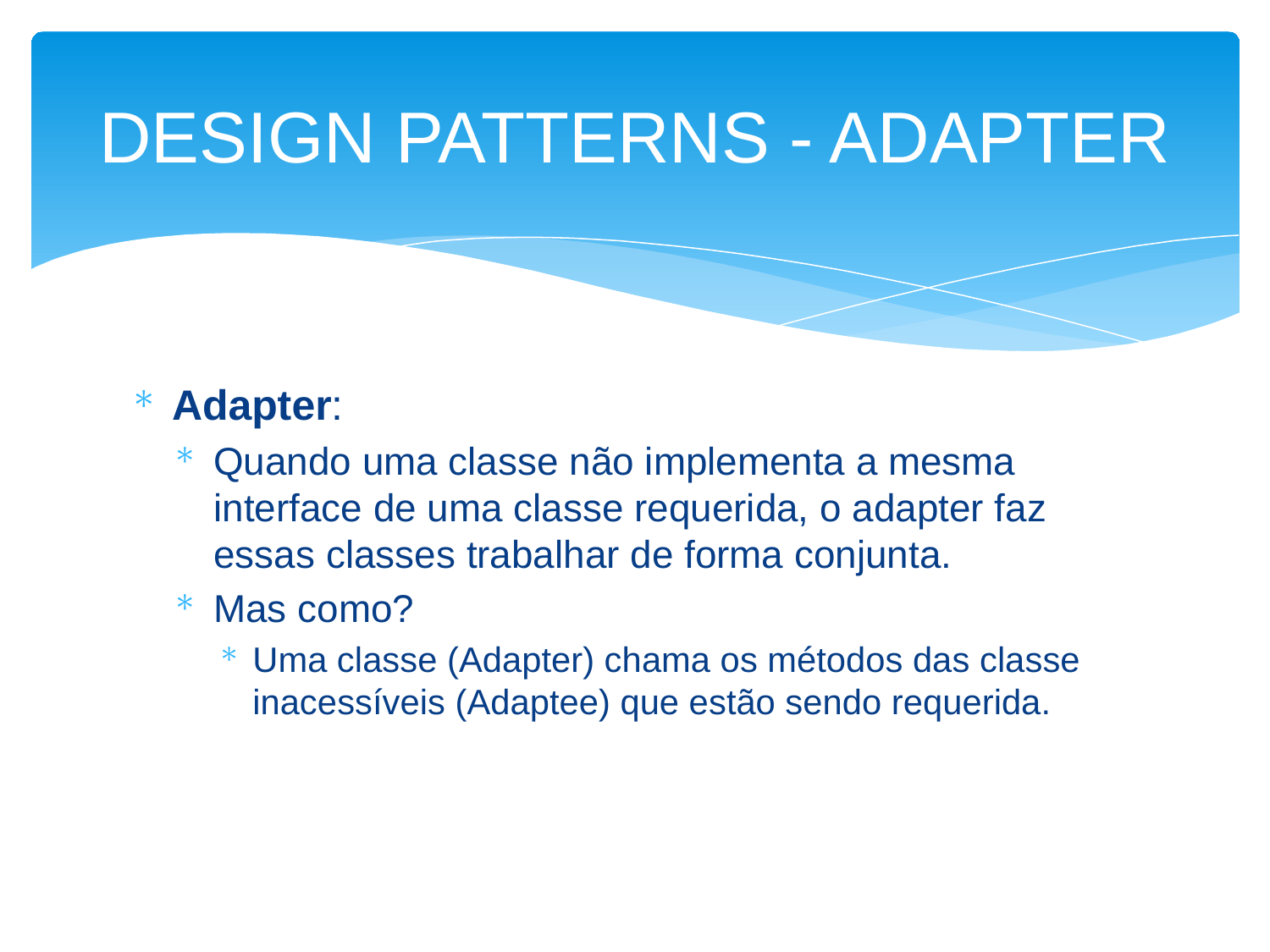

# DESIGN PATTERNS - ADAPTER
Adapter:
Quando uma classe não implementa a mesma interface de uma classe requerida, o adapter faz essas classes trabalhar de forma conjunta.
Mas como?
Uma classe (Adapter) chama os métodos das classe inacessíveis (Adaptee) que estão sendo requerida.